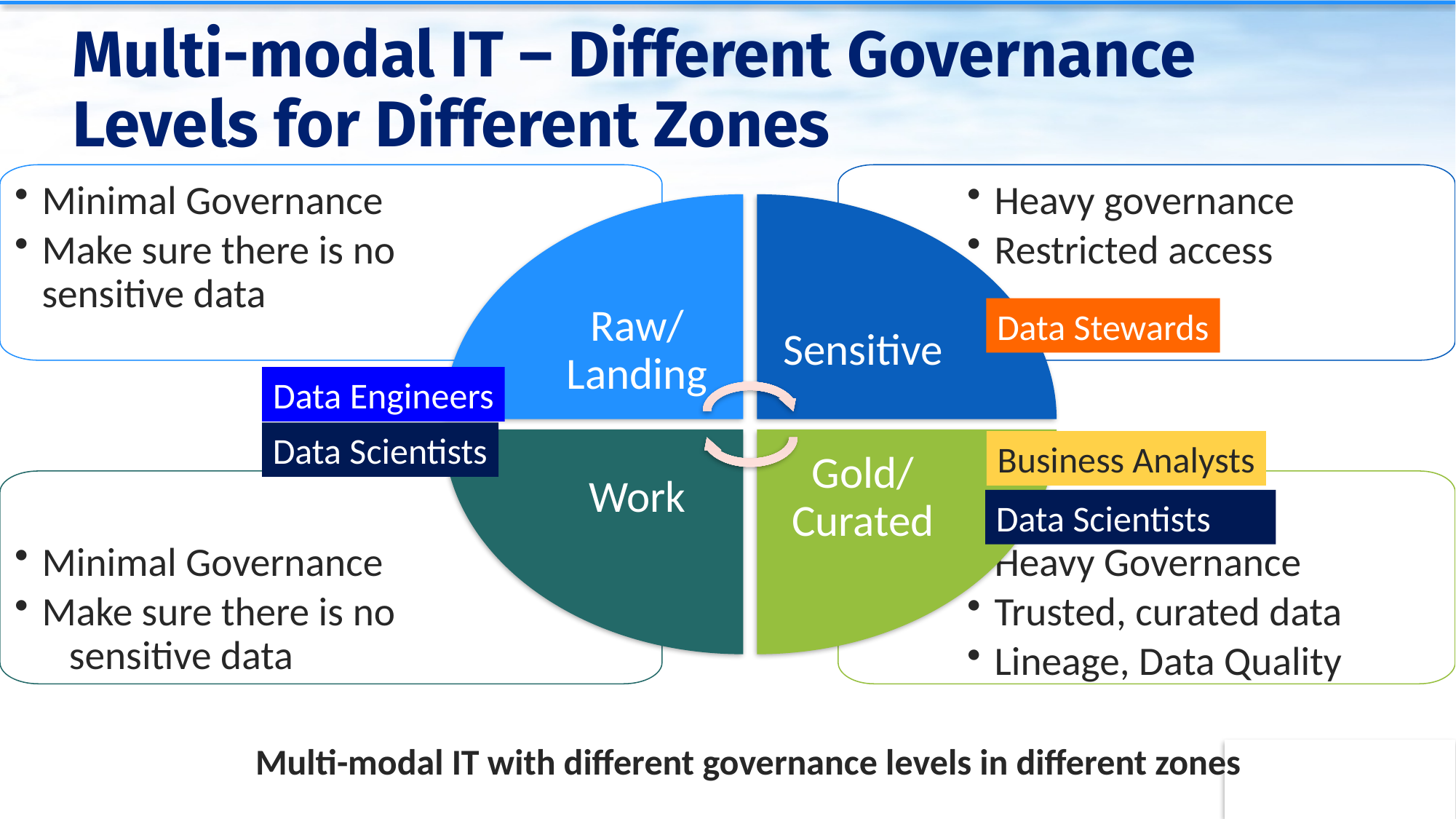

# Multi-modal IT – Different Governance Levels for Different Zones
Minimal Governance
Make sure there is no sensitive data
Heavy governance
Restricted access
Raw/Landing
Sensitive
Data Stewards
Data Engineers

Data Scientists
Work
Gold/Curated
Business Analysts
Minimal Governance
Make sure there is no
   sensitive data
Heavy Governance
Trusted, curated data
Lineage, Data Quality
Data Scientists
Multi-modal IT with different governance levels in different zones